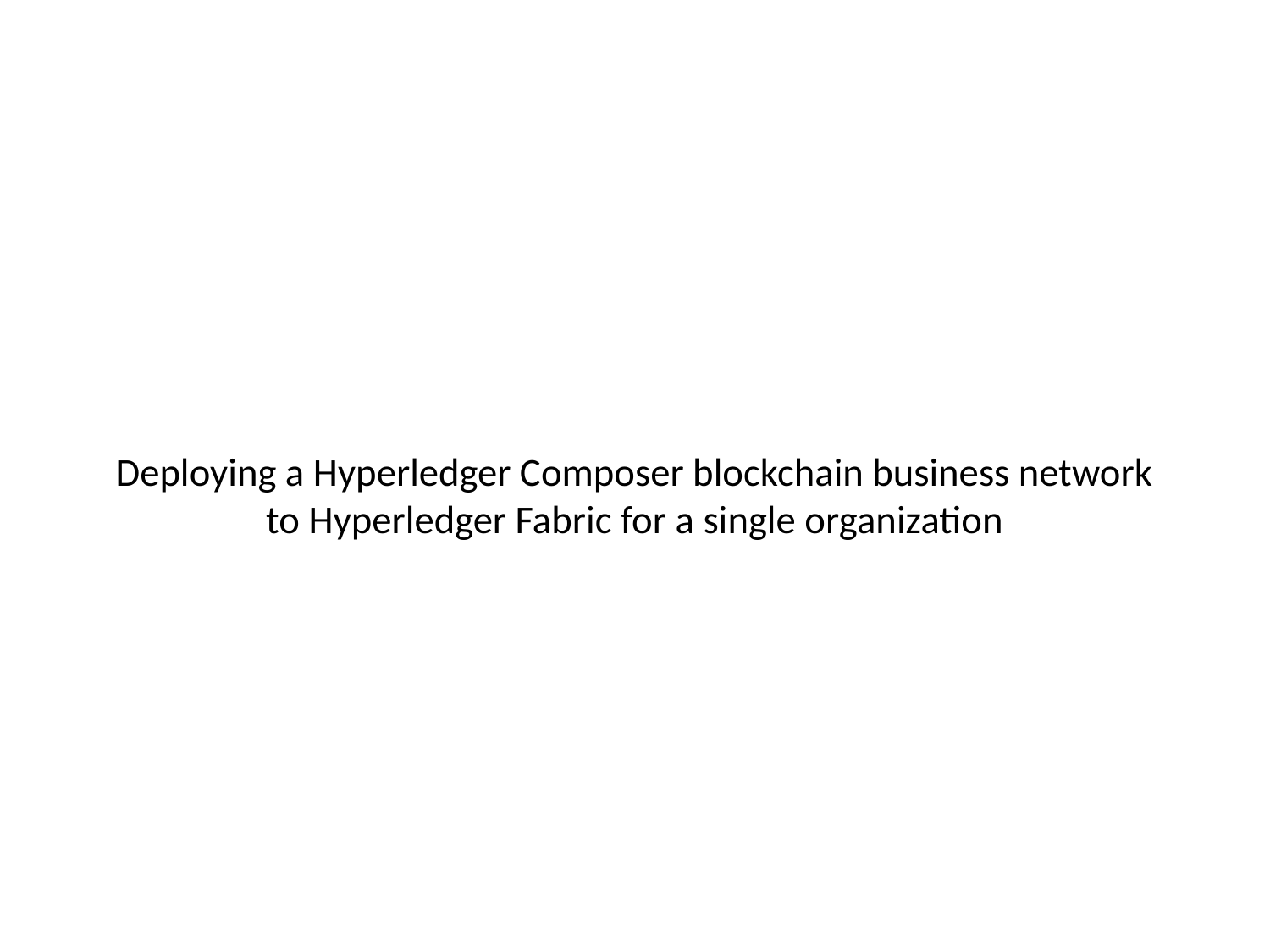

# Deploying a Hyperledger Composer blockchain business network to Hyperledger Fabric for a single organization